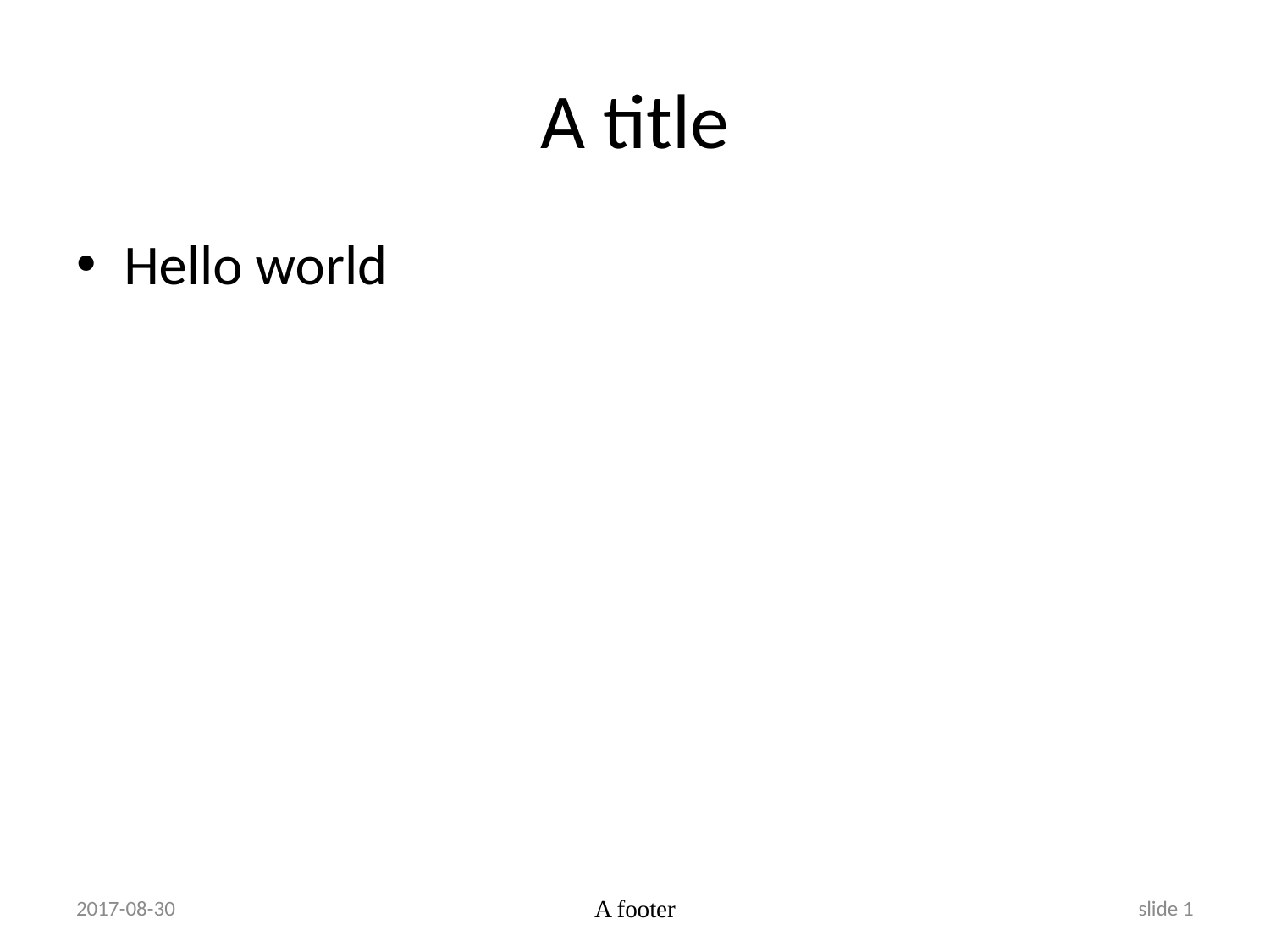

# A title
Hello world
2017-08-30
A footer
slide 1